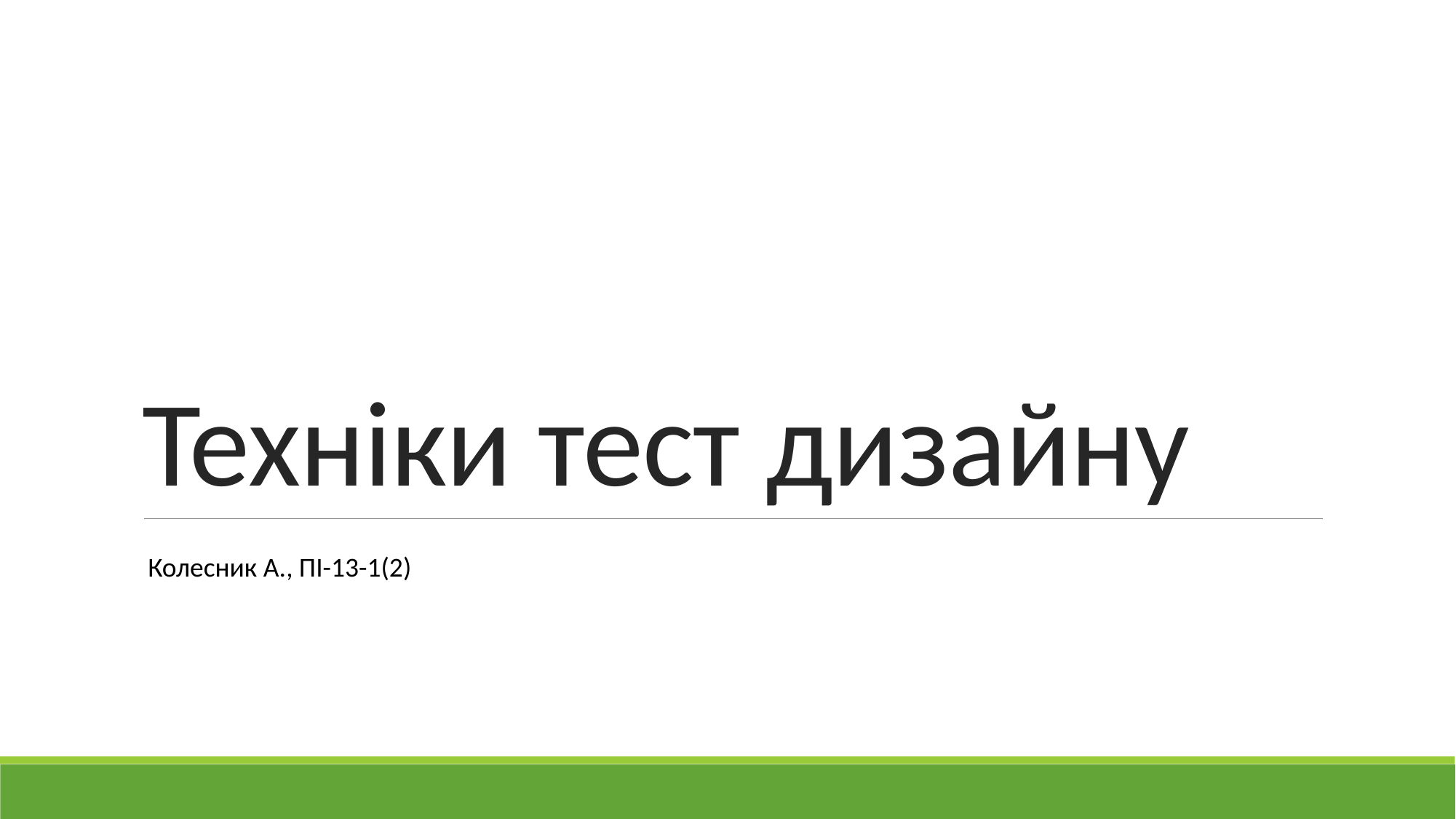

# Техніки тест дизайну
Колесник А., ПІ-13-1(2)